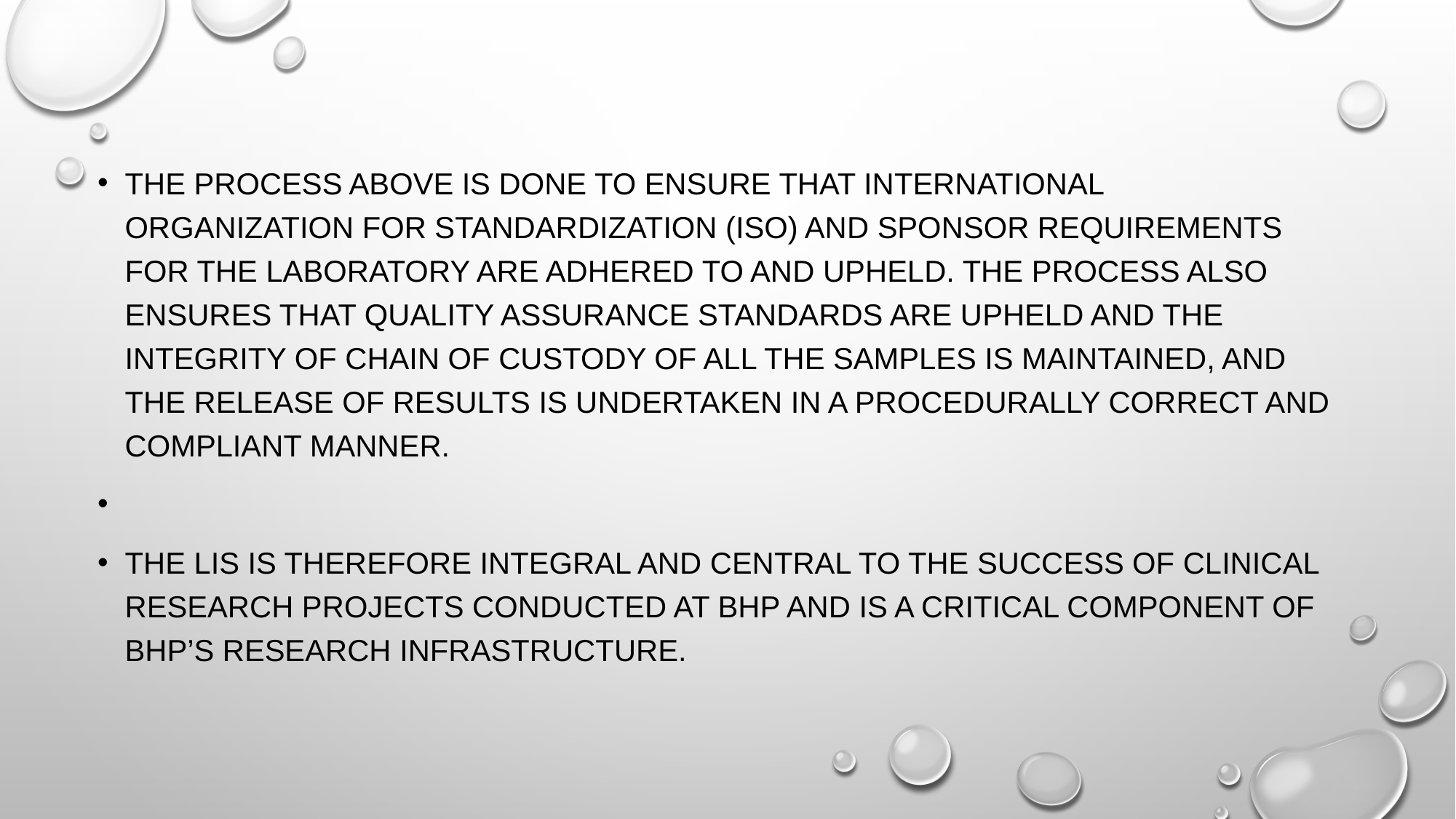

The process above is done to ensure that International Organization for Standardization (ISO) and sponsor requirements for the laboratory are adhered to and upheld. The process also ensures that quality assurance standards are upheld and the integrity of chain of custody of all the samples is maintained, and the release of results is undertaken in a procedurally correct and compliant manner.

The LIS is therefore integral and central to the success of clinical research projects conducted at BHP and is a critical component of BHP’s research infrastructure.